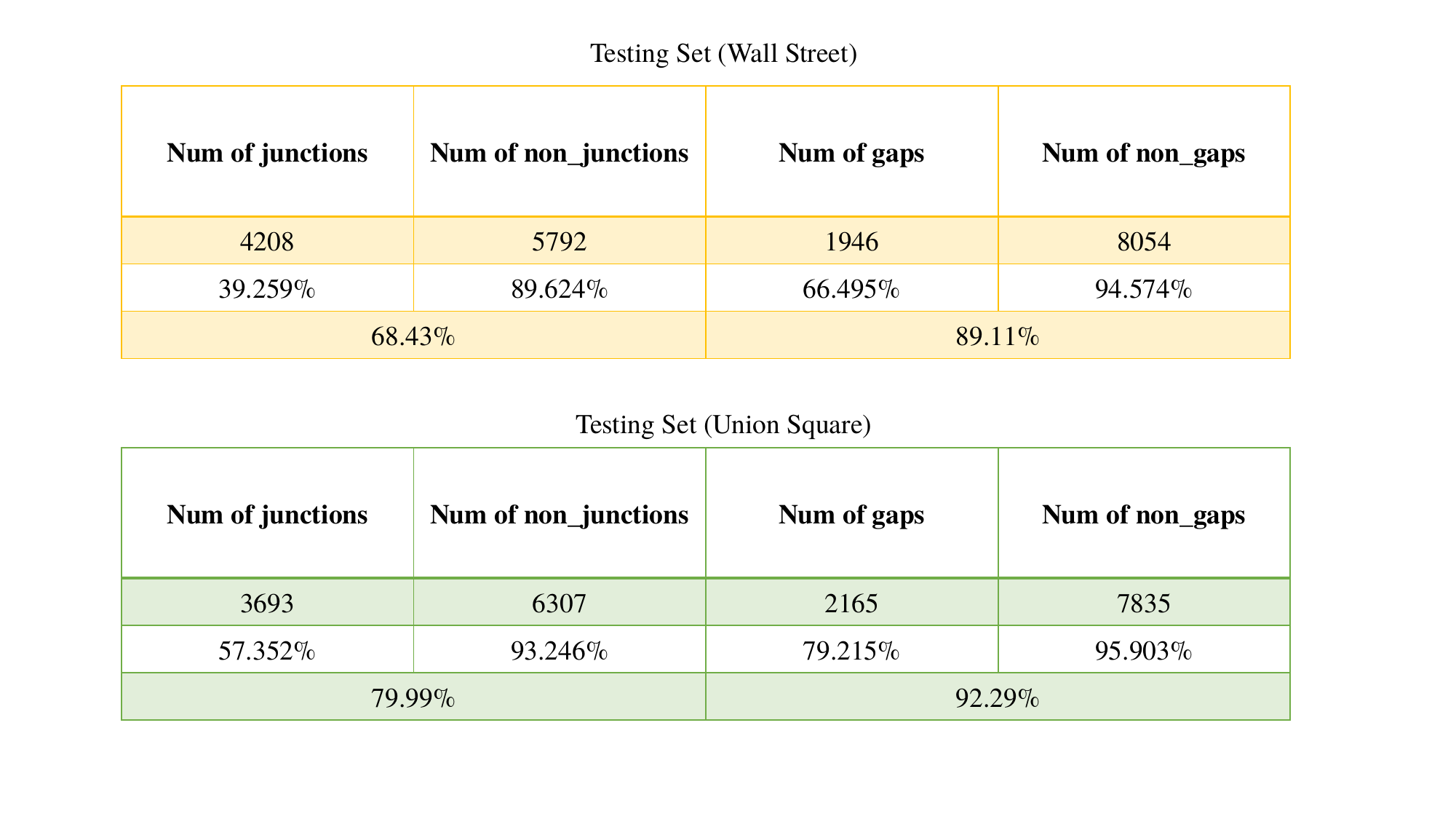

Testing Set (Wall Street)
| Num of junctions | Num of non\_junctions | Num of gaps | Num of non\_gaps |
| --- | --- | --- | --- |
| 4208 | 5792 | 1946 | 8054 |
| 39.259% | 89.624% | 66.495% | 94.574% |
| 68.43% |  | 89.11% |  |
Testing Set (Union Square)
| Num of junctions | Num of non\_junctions | Num of gaps | Num of non\_gaps |
| --- | --- | --- | --- |
| 3693 | 6307 | 2165 | 7835 |
| 57.352% | 93.246% | 79.215% | 95.903% |
| 79.99% |  | 92.29% |  |